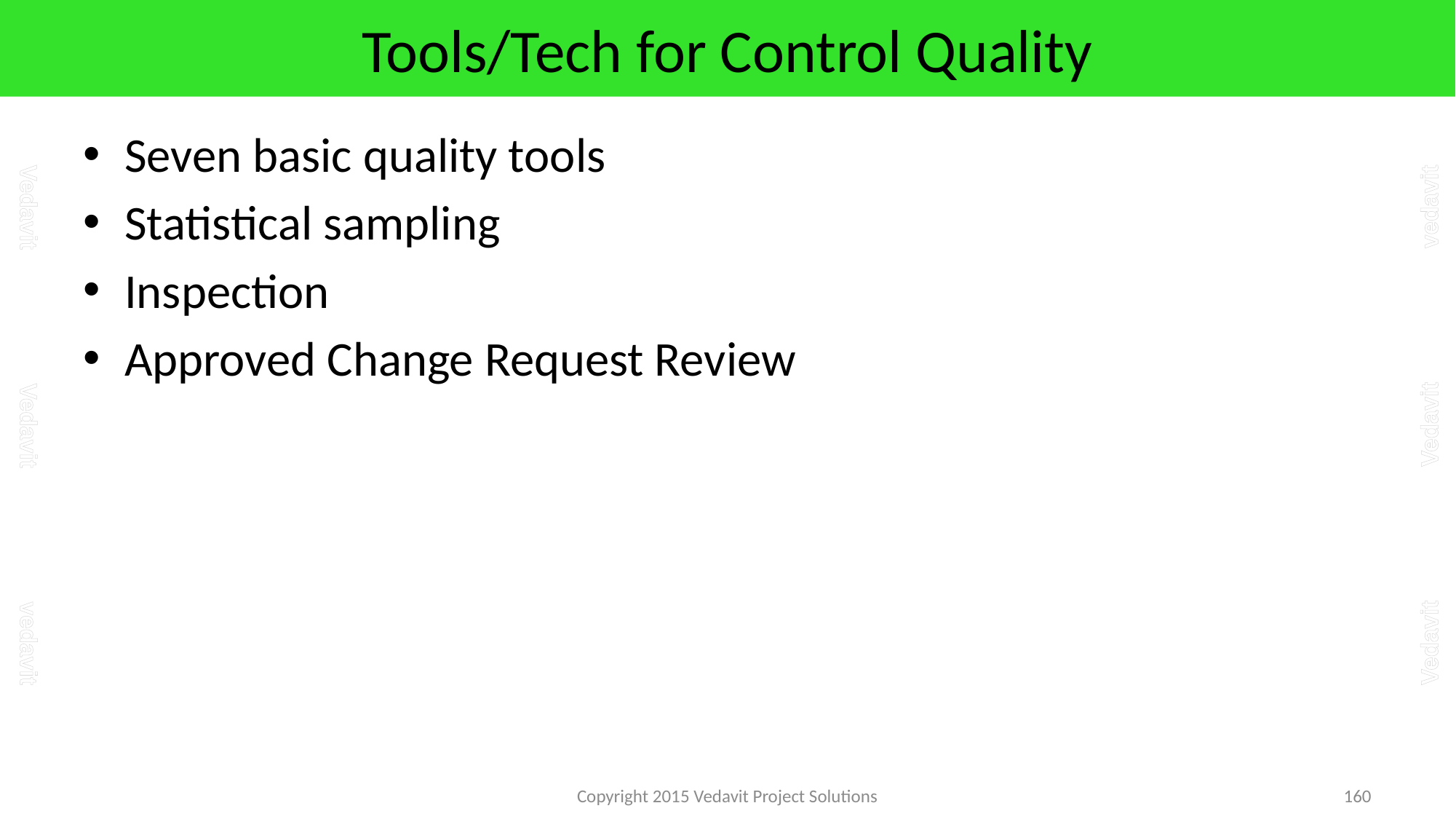

# Tools/Tech for Control Quality
Seven basic quality tools
Statistical sampling
Inspection
Approved Change Request Review
Copyright 2015 Vedavit Project Solutions
160